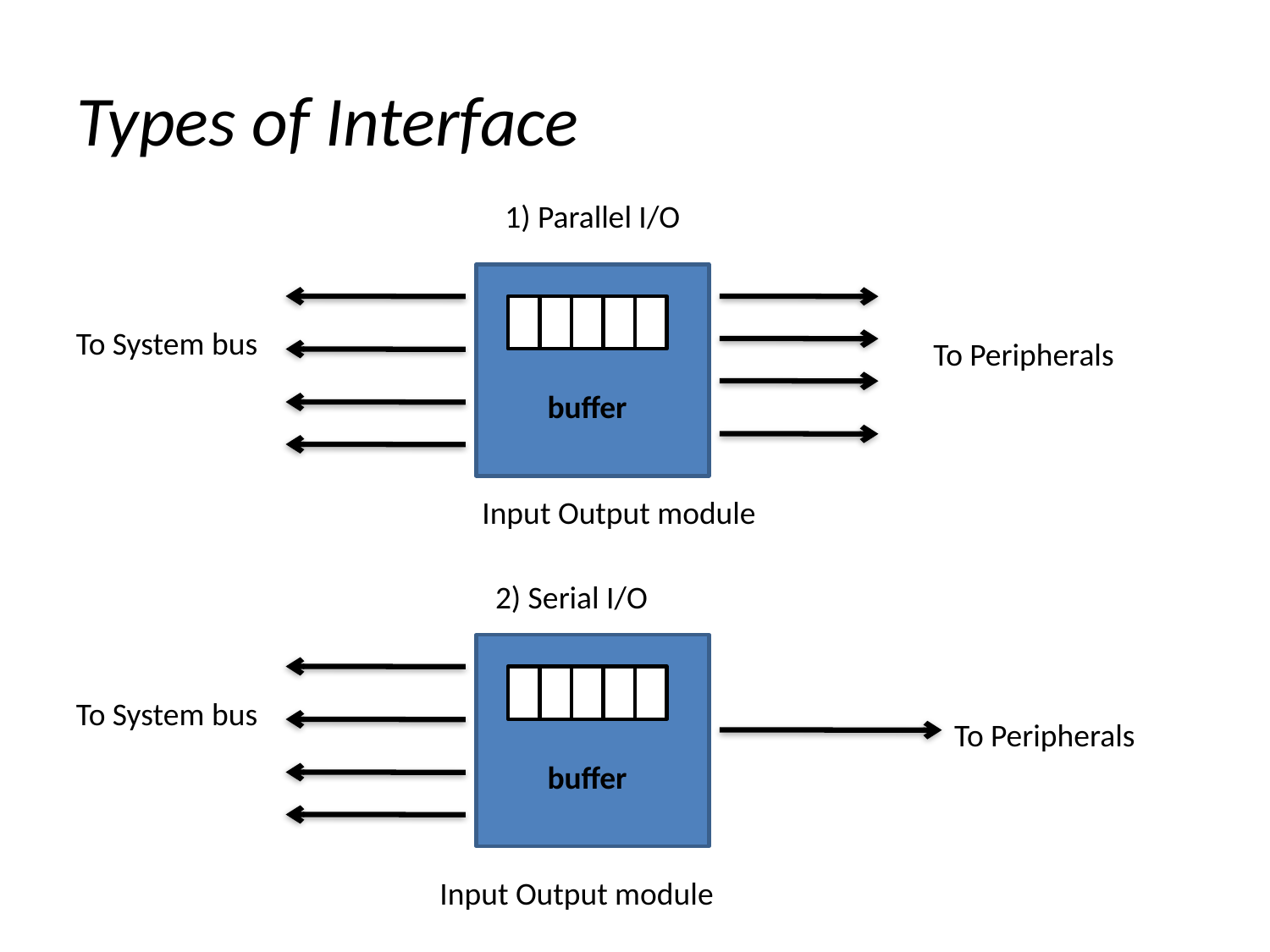

# Types of Interface
1) Parallel I/O

To System bus
To Peripherals
buffer
Input Output module
2) Serial I/O

To System bus
To Peripherals
buffer
Input Output module